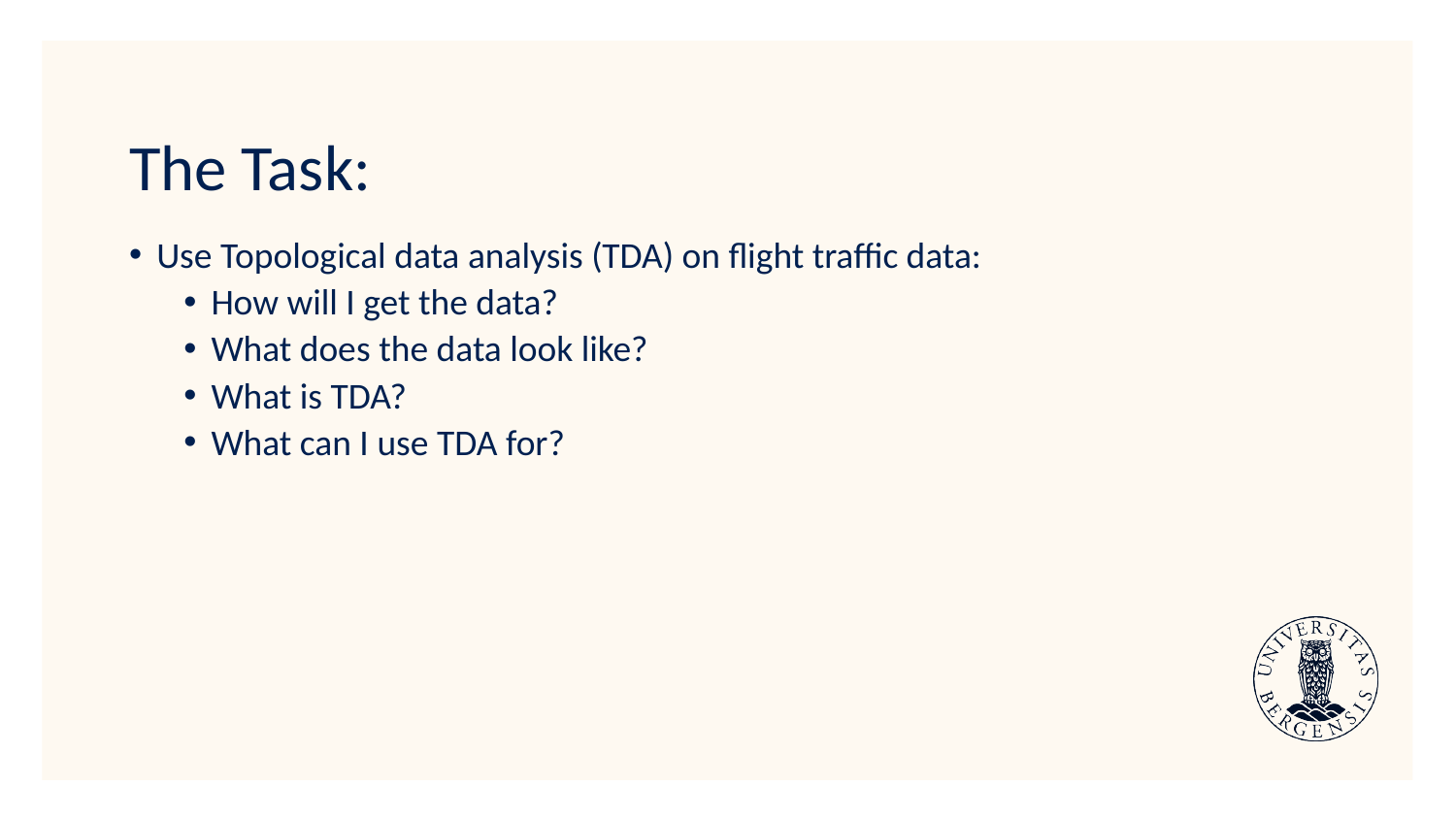

# The Task:
Use Topological data analysis (TDA) on flight traffic data:
How will I get the data?
What does the data look like?
What is TDA?
What can I use TDA for?